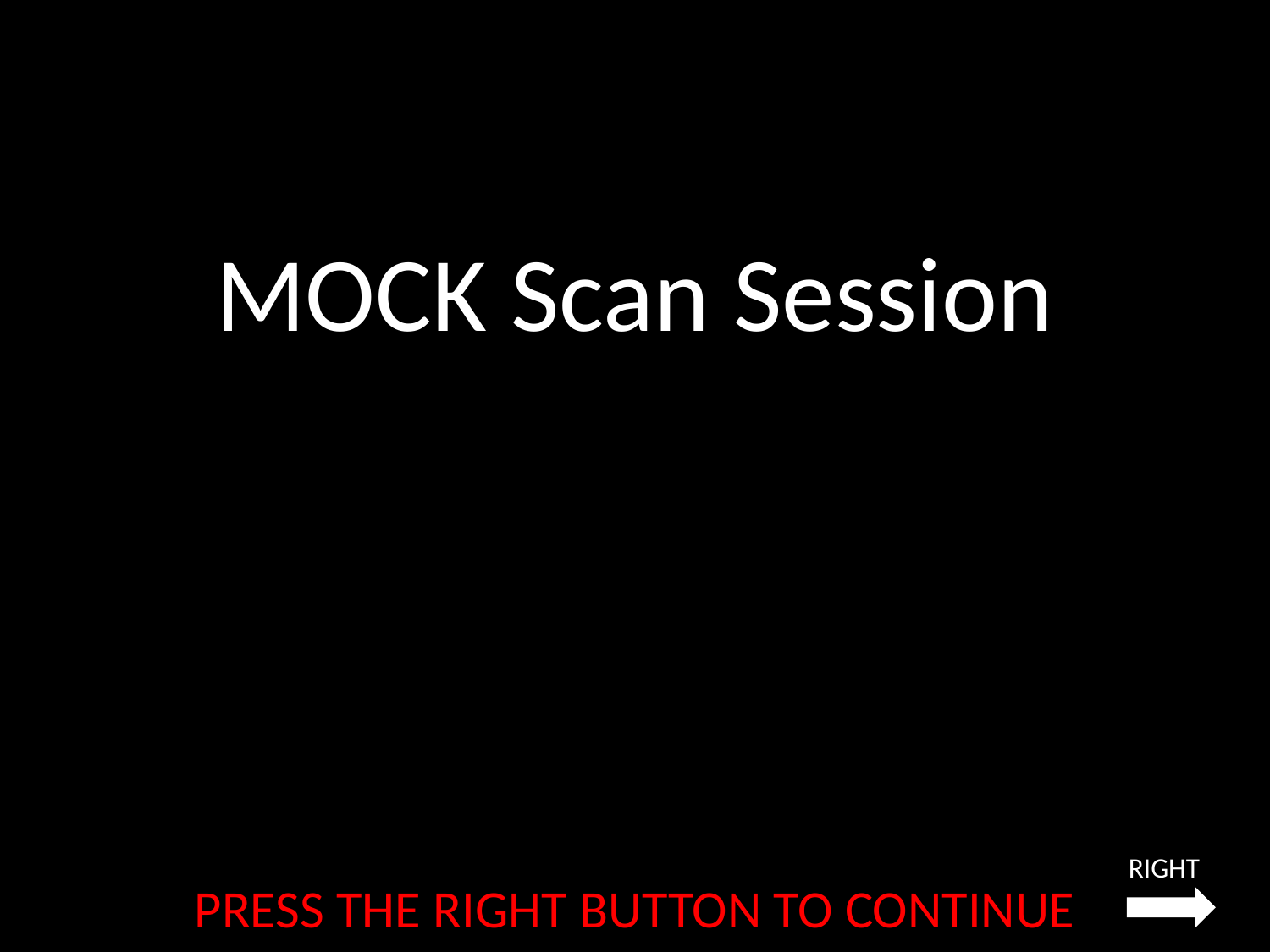

# MOCK Scan Session
RIGHT
PRESS THE RIGHT BUTTON TO CONTINUE